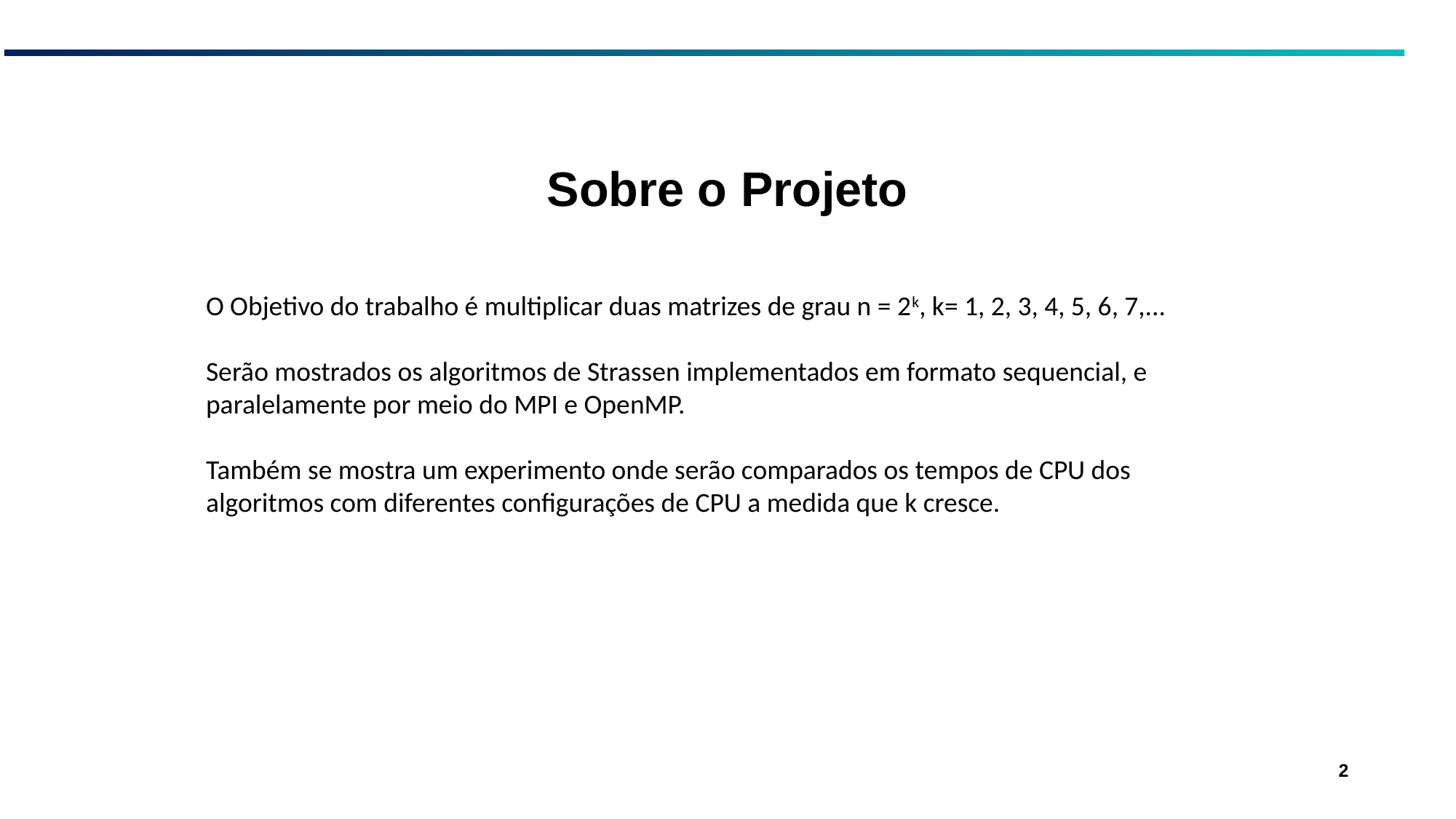

# Sobre o Projeto
O Objetivo do trabalho é multiplicar duas matrizes de grau n = 2k, k= 1, 2, 3, 4, 5, 6, 7,...

Serão mostrados os algoritmos de Strassen implementados em formato sequencial, e paralelamente por meio do MPI e OpenMP.

Também se mostra um experimento onde serão comparados os tempos de CPU dos algoritmos com diferentes configurações de CPU a medida que k cresce.